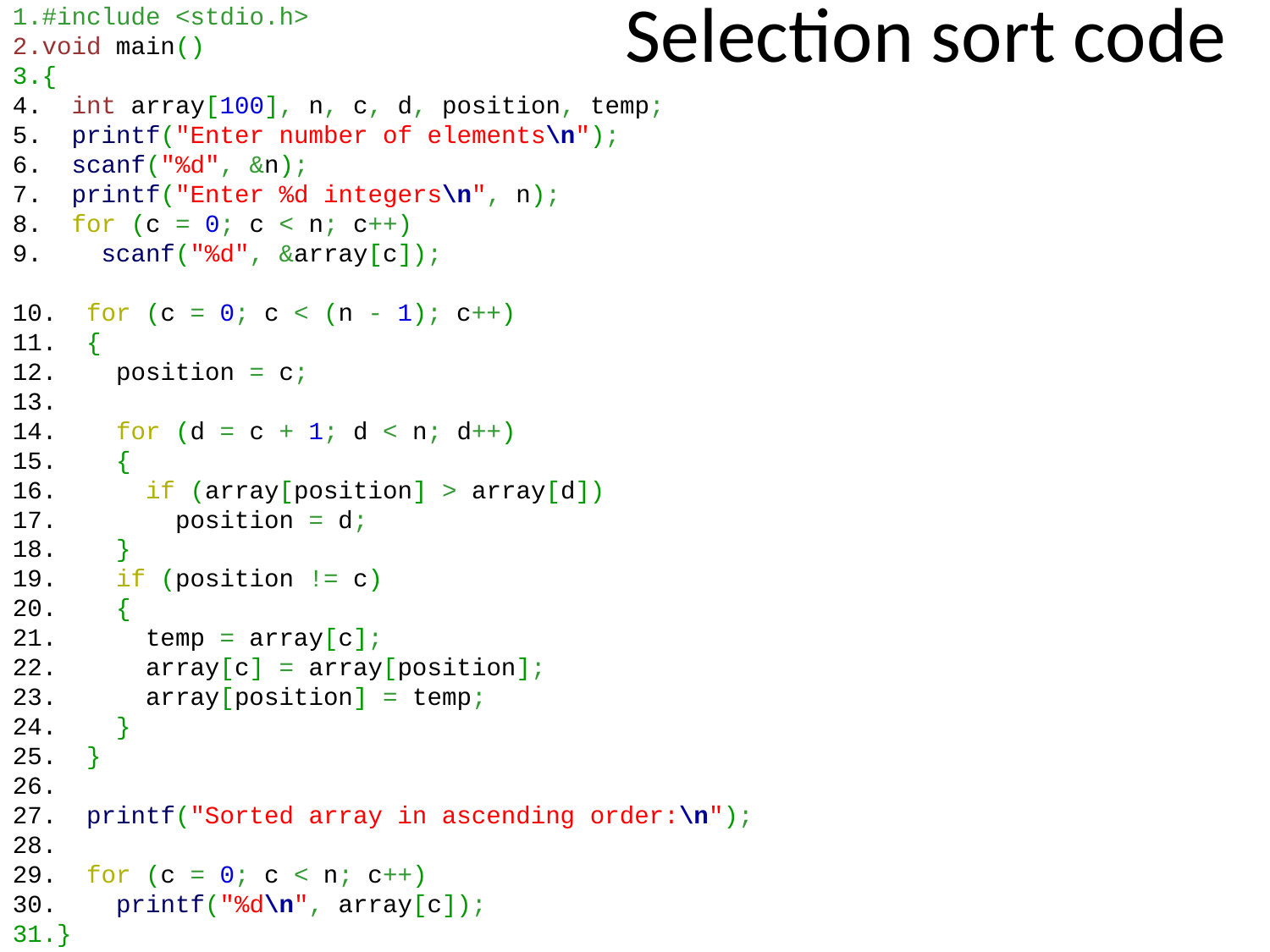

Selection sort code
#include <stdio.h>
void main()
{
  int array[100], n, c, d, position, temp;
  printf("Enter number of elements\n");
  scanf("%d", &n);
  printf("Enter %d integers\n", n);
  for (c = 0; c < n; c++)
    scanf("%d", &array[c]);

  for (c = 0; c < (n - 1); c++)
  {
    position = c;

    for (d = c + 1; d < n; d++)
    {
      if (array[position] > array[d])
        position = d;
    }
    if (position != c)
    {
      temp = array[c];
      array[c] = array[position];
      array[position] = temp;
    }
  }

  printf("Sorted array in ascending order:\n");

  for (c = 0; c < n; c++)
    printf("%d\n", array[c]);
}